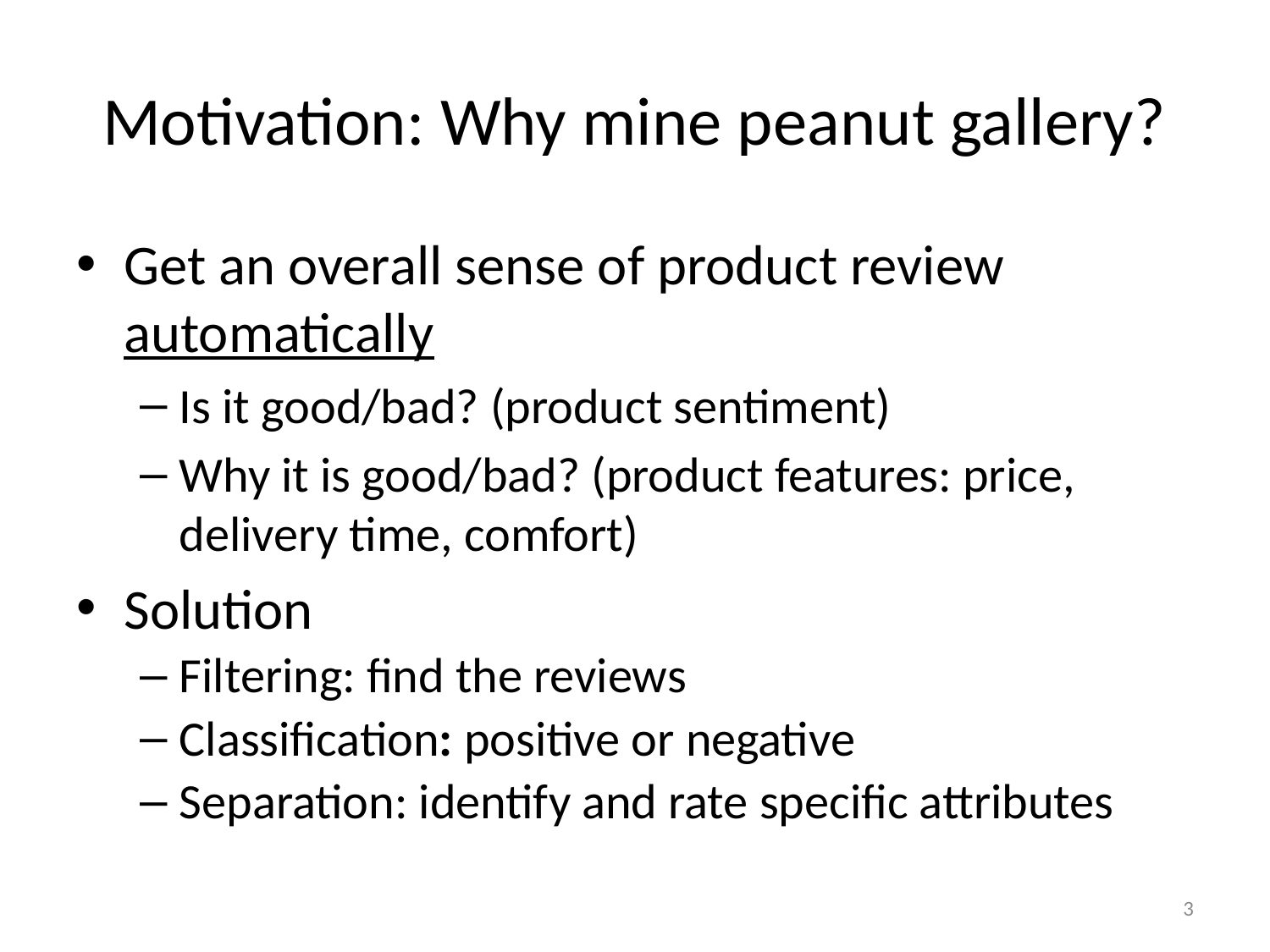

# Motivation: Why mine peanut gallery?
Get an overall sense of product review automatically
Is it good/bad? (product sentiment)
Why it is good/bad? (product features: price, delivery time, comfort)
Solution
Filtering: find the reviews
Classification: positive or negative
Separation: identify and rate specific attributes
3